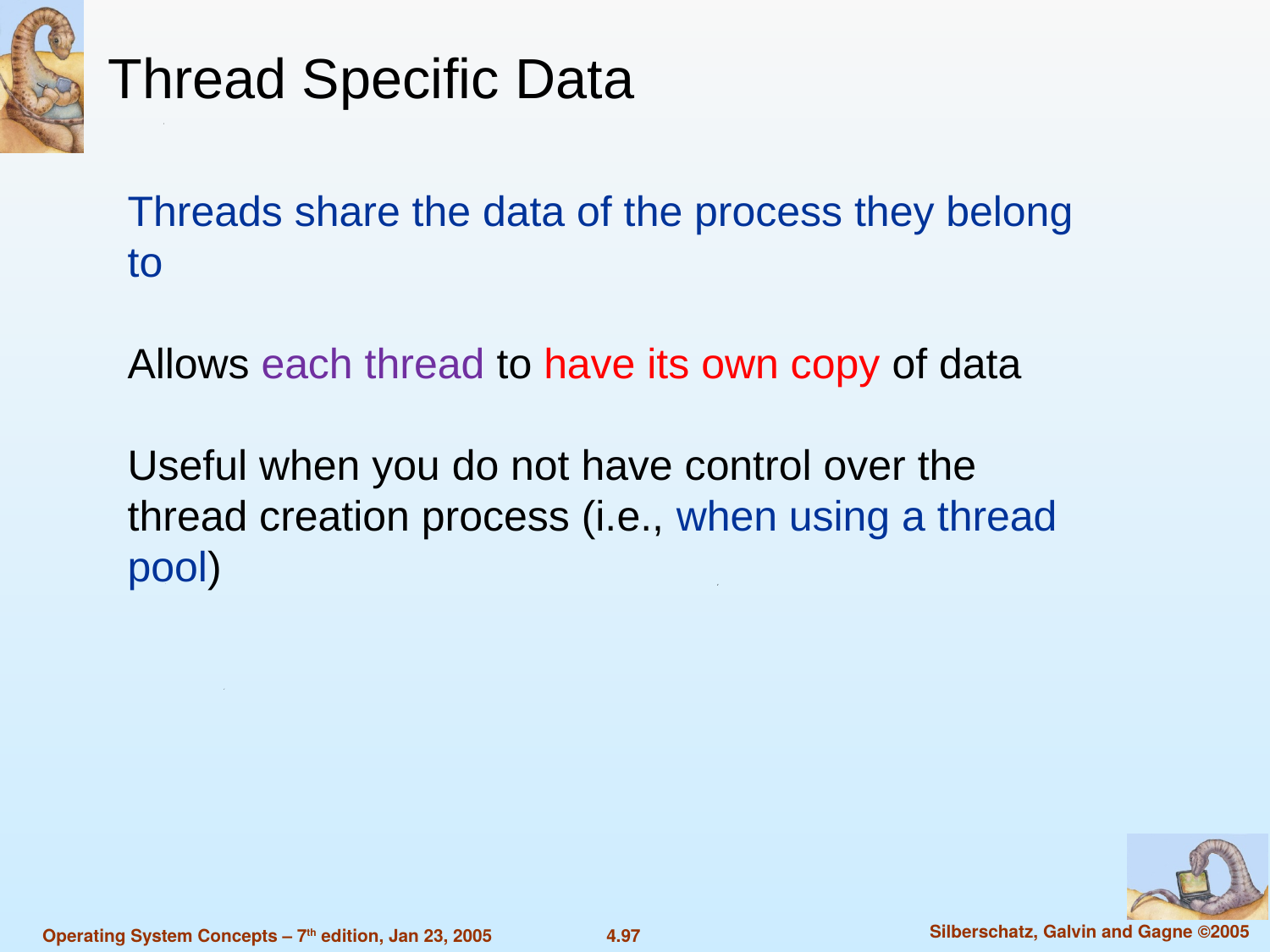

Thread Specific Data
Threads share the data of the process they belong to

Allows each thread to have its own copy of data

Useful when you do not have control over the thread creation process (i.e., when using a thread pool)